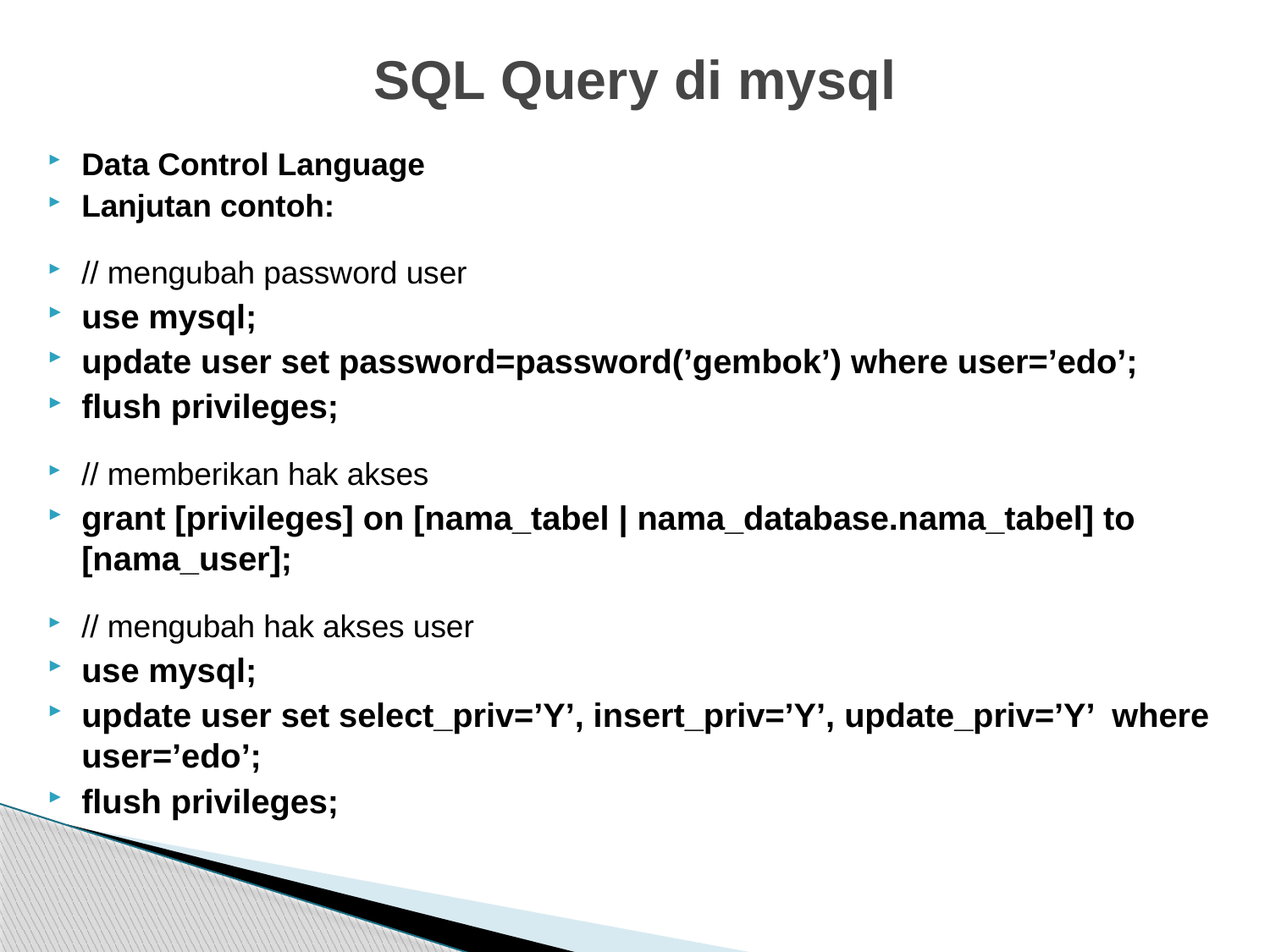

# SQL Query di mysql
Data Control Language
Lanjutan contoh:

// mengubah password user
use mysql;
update user set password=password(’gembok’) where user=’edo’;
flush privileges;

// memberikan hak akses
grant [privileges] on [nama_tabel | nama_database.nama_tabel] to [nama_user];

// mengubah hak akses user
use mysql;
update user set select_priv=’Y’, insert_priv=’Y’, update_priv=’Y’  where user=’edo’;
flush privileges;